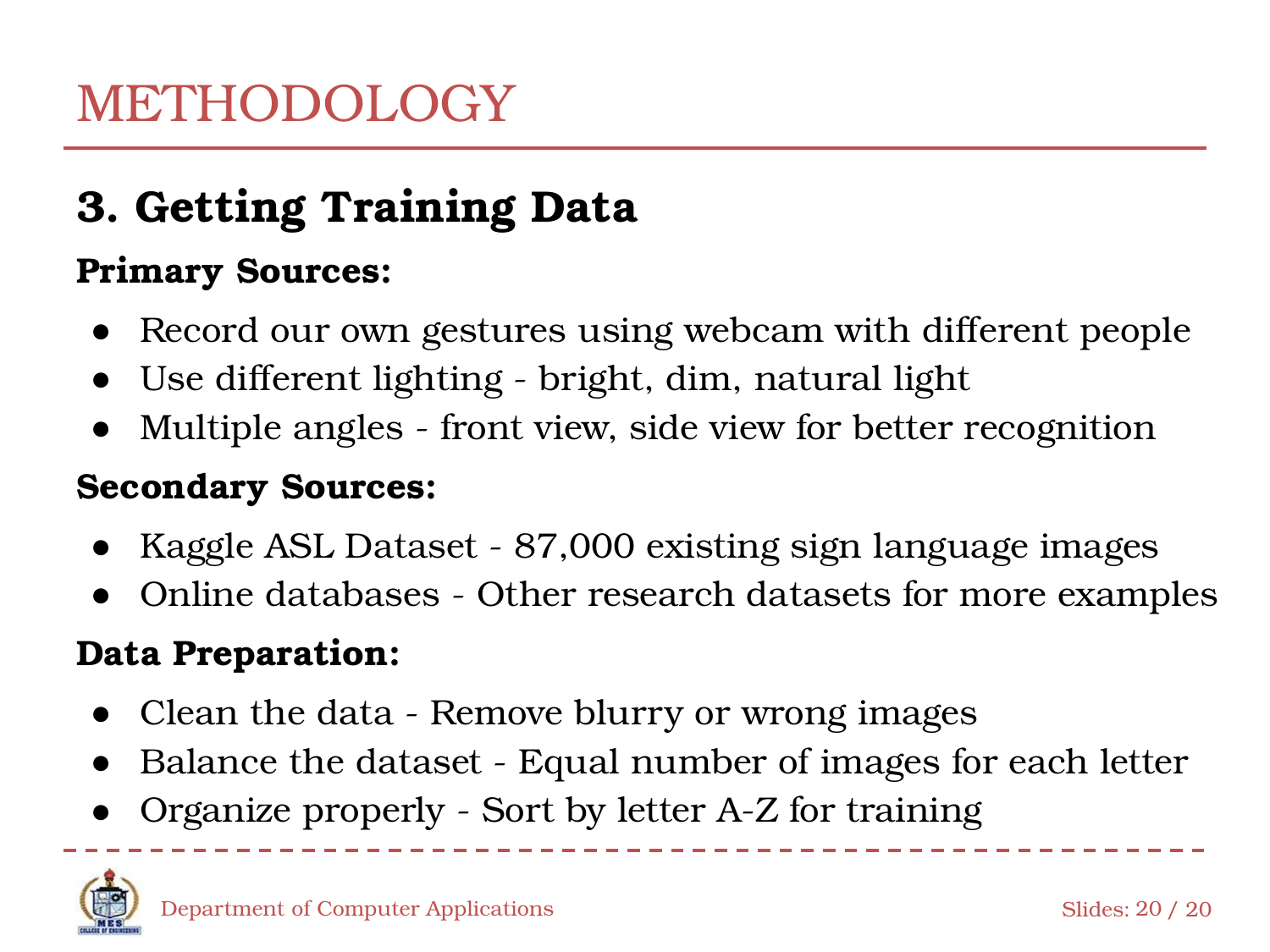

# METHODOLOGY
3. Getting Training Data
Primary Sources:
Record our own gestures using webcam with different people
Use different lighting - bright, dim, natural light
Multiple angles - front view, side view for better recognition
Secondary Sources:
Kaggle ASL Dataset - 87,000 existing sign language images
Online databases - Other research datasets for more examples
Data Preparation:
Clean the data - Remove blurry or wrong images
Balance the dataset - Equal number of images for each letter
Organize properly - Sort by letter A-Z for training

Department of Computer Applications
20